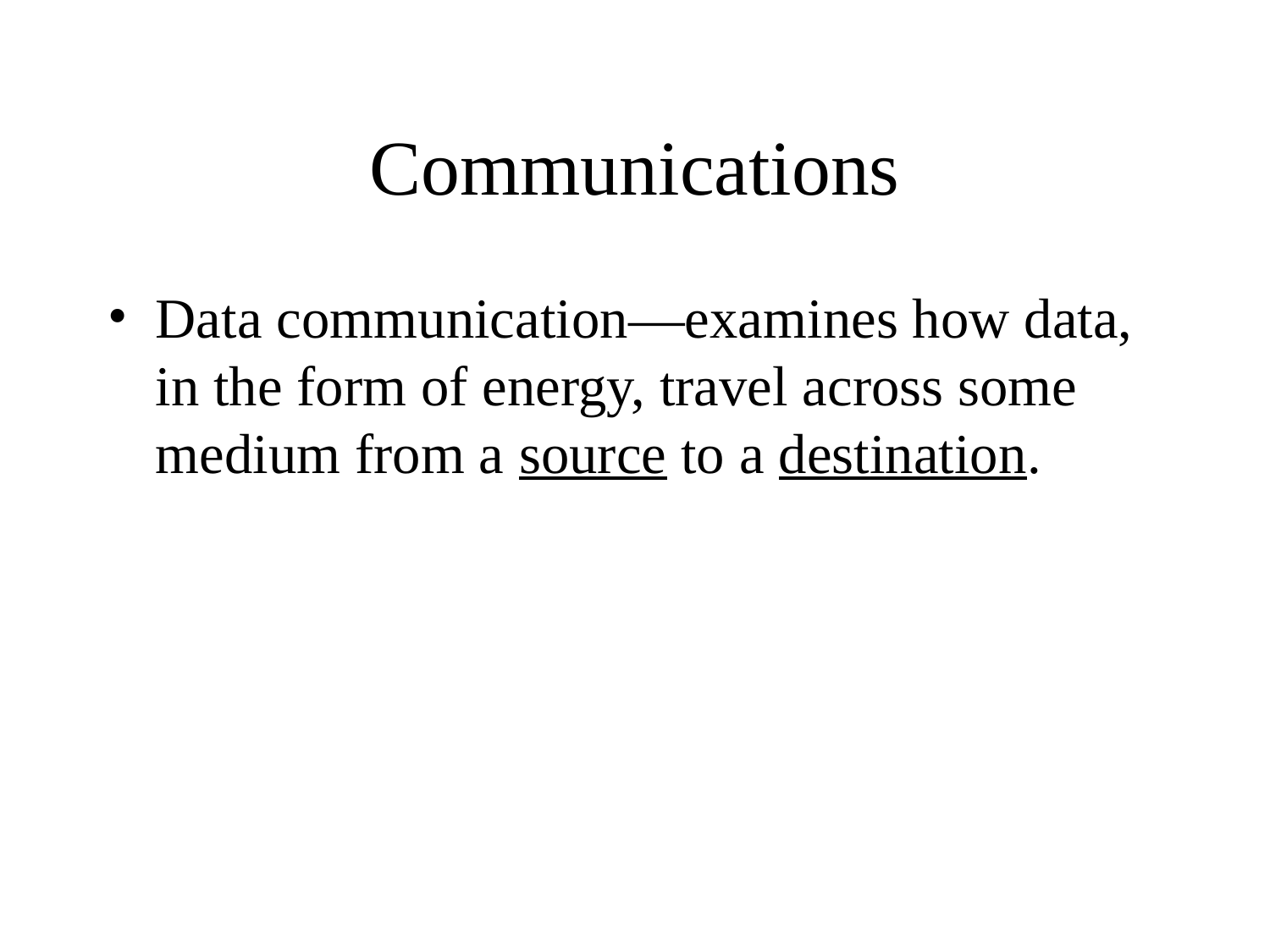

# Communications
Data communication—examines how data, in the form of energy, travel across some medium from a source to a destination.